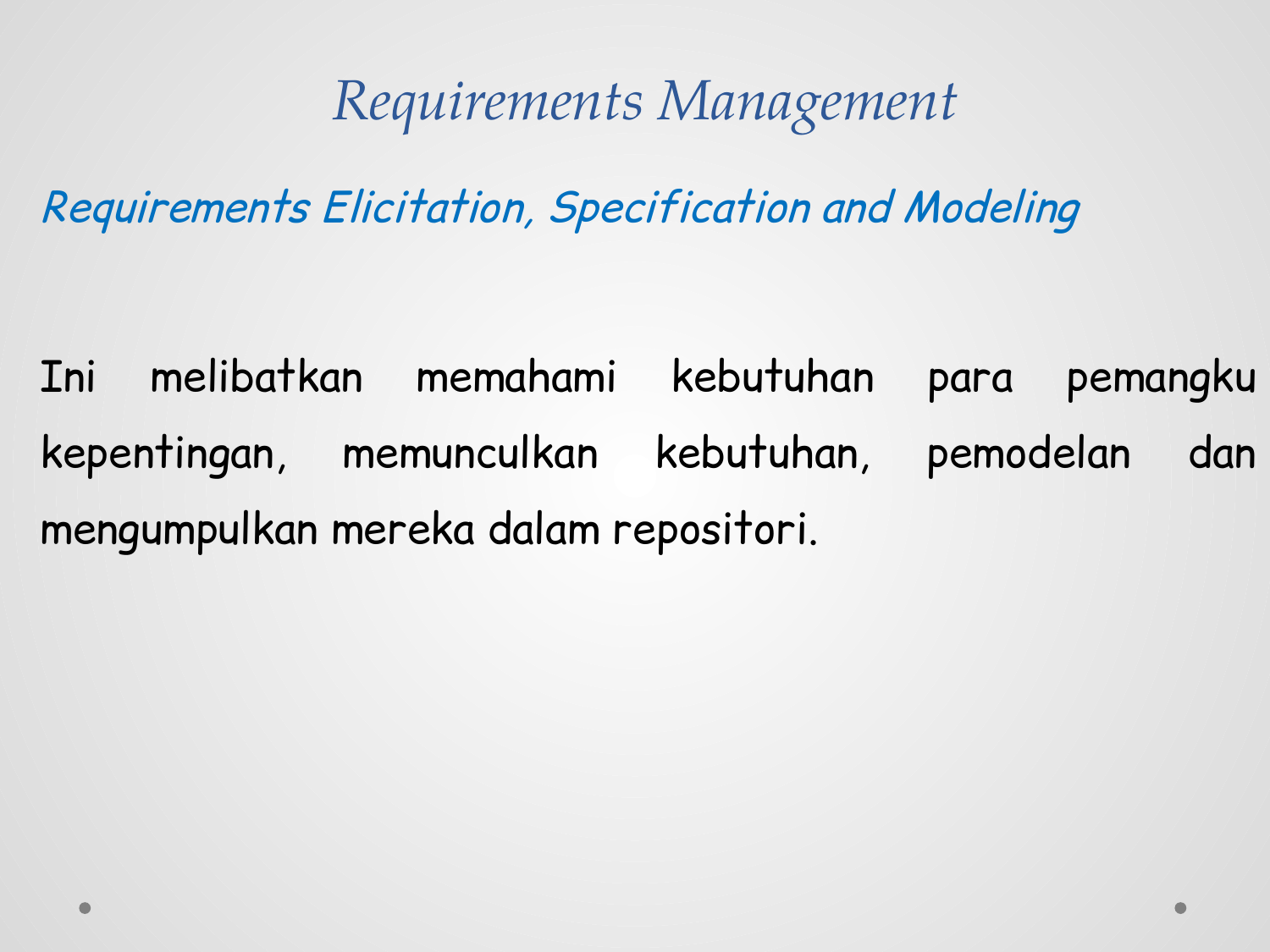

# Requirements Management
Requirements Elicitation, Specification and Modeling

Ini melibatkan memahami kebutuhan para pemangku kepentingan, memunculkan kebutuhan, pemodelan dan mengumpulkan mereka dalam repositori.